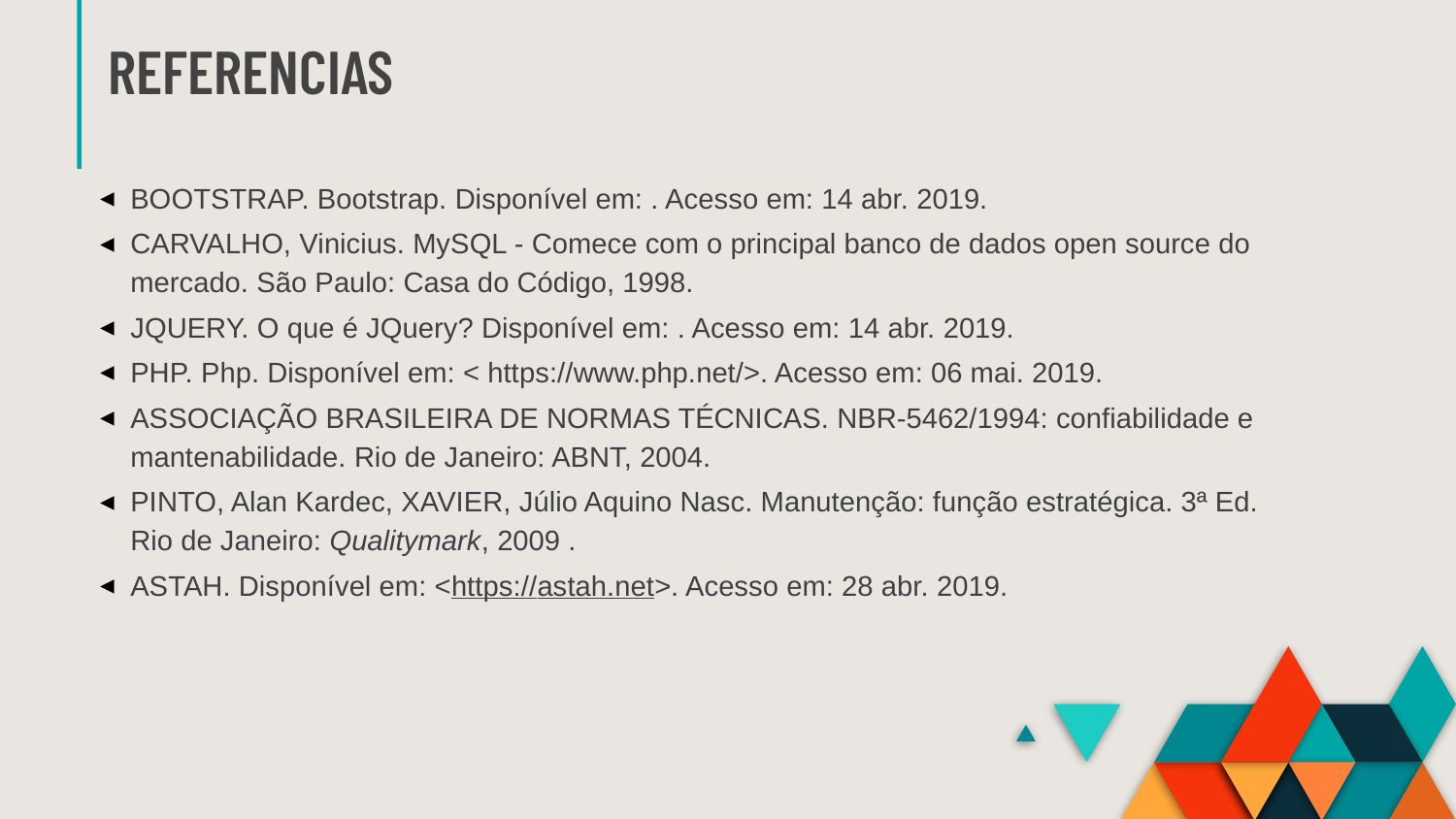

# REFERENCIAS

BOOTSTRAP. Bootstrap. Disponível em: . Acesso em: 14 abr. 2019.
CARVALHO, Vinicius. MySQL - Comece com o principal banco de dados open source do mercado. São Paulo: Casa do Código, 1998.
JQUERY. O que é JQuery? Disponível em: . Acesso em: 14 abr. 2019.
PHP. Php. Disponível em: < https://www.php.net/>. Acesso em: 06 mai. 2019.
ASSOCIAÇÃO BRASILEIRA DE NORMAS TÉCNICAS. NBR-5462/1994: confiabilidade e mantenabilidade. Rio de Janeiro: ABNT, 2004.
PINTO, Alan Kardec, XAVIER, Júlio Aquino Nasc. Manutenção: função estratégica. 3ª Ed. Rio de Janeiro: Qualitymark, 2009 .
ASTAH. Disponível em: <https://astah.net>. Acesso em: 28 abr. 2019.